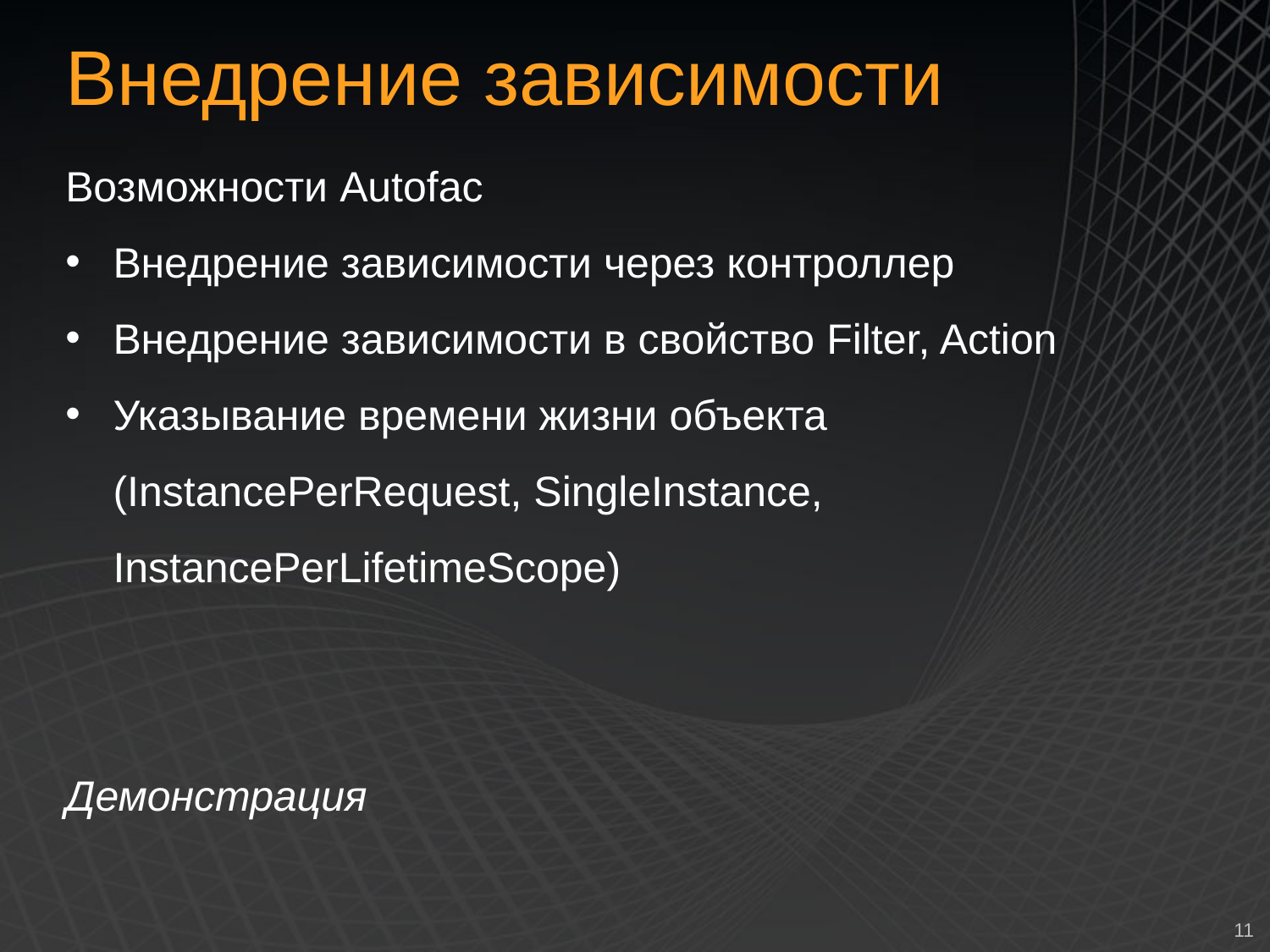

Внедрение зависимости
Возможности Autofac
Внедрение зависимости через контроллер
Внедрение зависимости в свойство Filter, Action
Указывание времени жизни объекта (InstancePerRequest, SingleInstance, InstancePerLifetimeScope)

Демонстрация